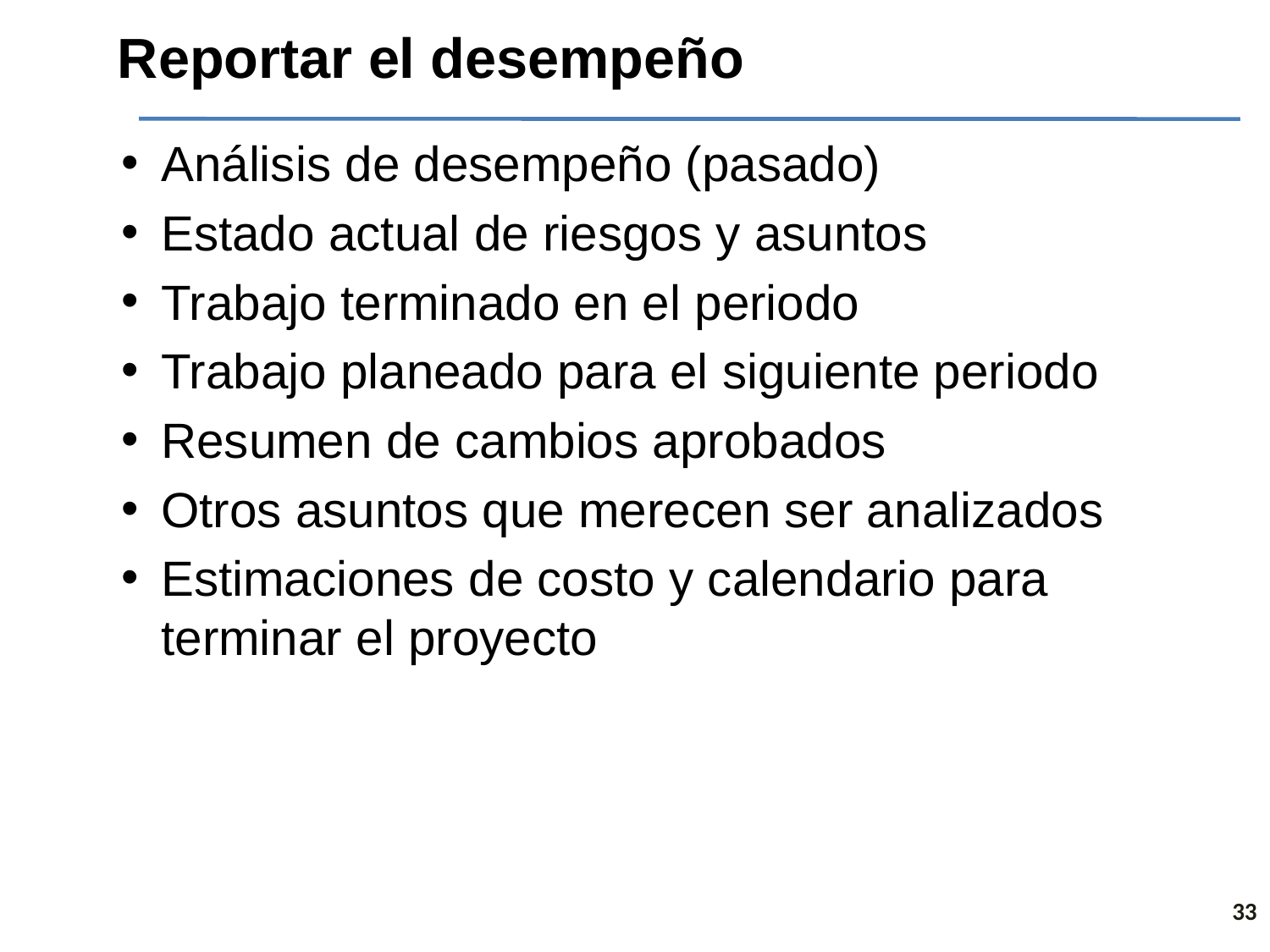

# Reportar el desempeño
Análisis de desempeño (pasado)
Estado actual de riesgos y asuntos
Trabajo terminado en el periodo
Trabajo planeado para el siguiente periodo
Resumen de cambios aprobados
Otros asuntos que merecen ser analizados
Estimaciones de costo y calendario para terminar el proyecto
33